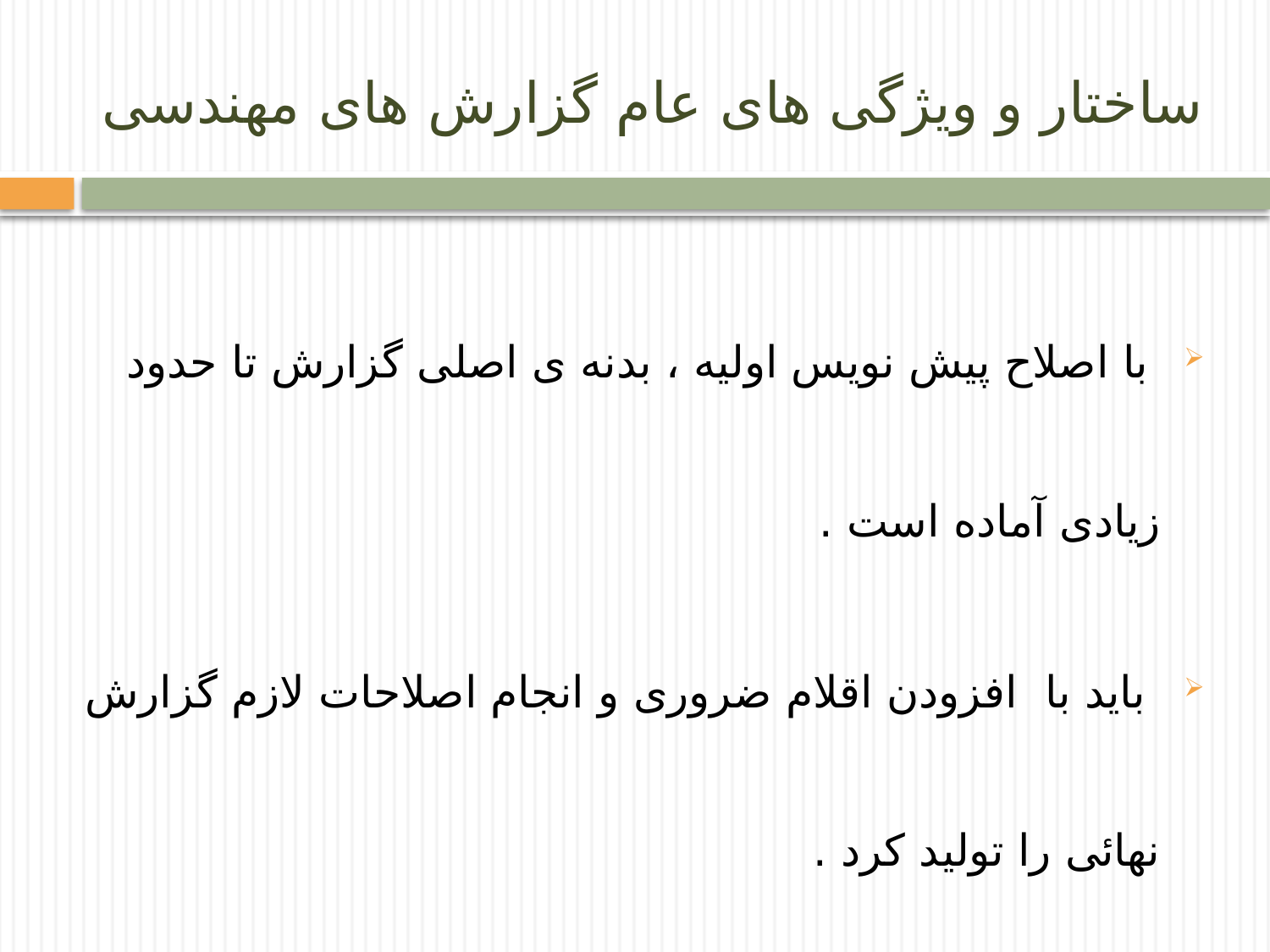

# ساختار و ویژگی های عام گزارش های مهندسی
 با اصلاح پیش نویس اولیه ، بدنه ی اصلی گزارش تا حدود زیادی آماده است .
 باید با  افزودن اقلام ضروری و انجام اصلاحات لازم گزارش نهائی را تولید کرد .
بسته به نوع گزارش و مؤسسه ی مربوطه ممکن است نوع گزارش متفاوت باشد .